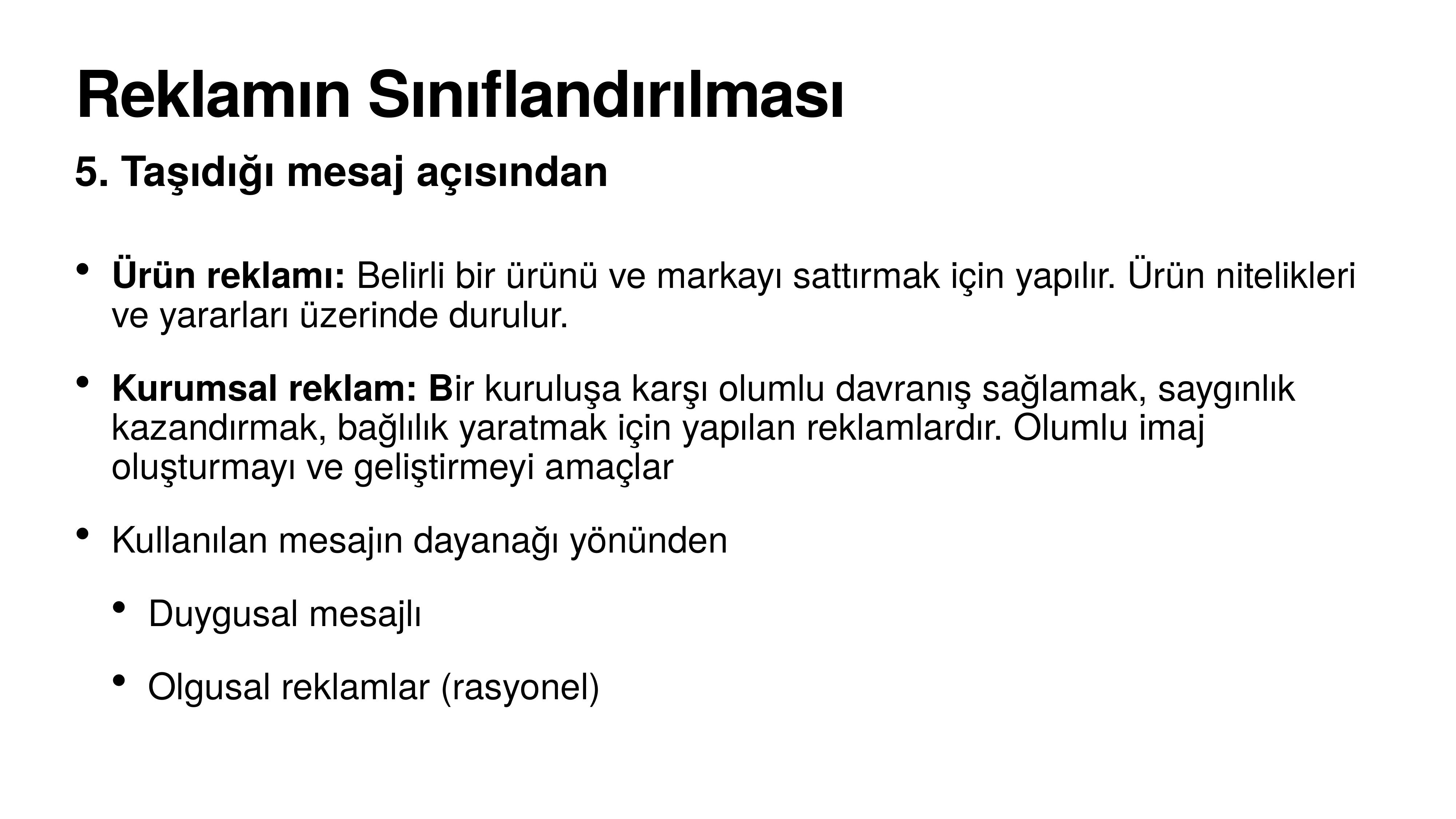

# Reklamın Sınıflandırılması
5. Taşıdığı mesaj açısından
Ürün reklamı: Belirli bir ürünü ve markayı sattırmak için yapılır. Ürün nitelikleri ve yararları üzerinde durulur.
Kurumsal reklam: Bir kuruluşa karşı olumlu davranış sağlamak, saygınlık kazandırmak, bağlılık yaratmak için yapılan reklamlardır. Olumlu imaj oluşturmayı ve geliştirmeyi amaçlar
Kullanılan mesajın dayanağı yönünden
Duygusal mesajlı
Olgusal reklamlar (rasyonel)